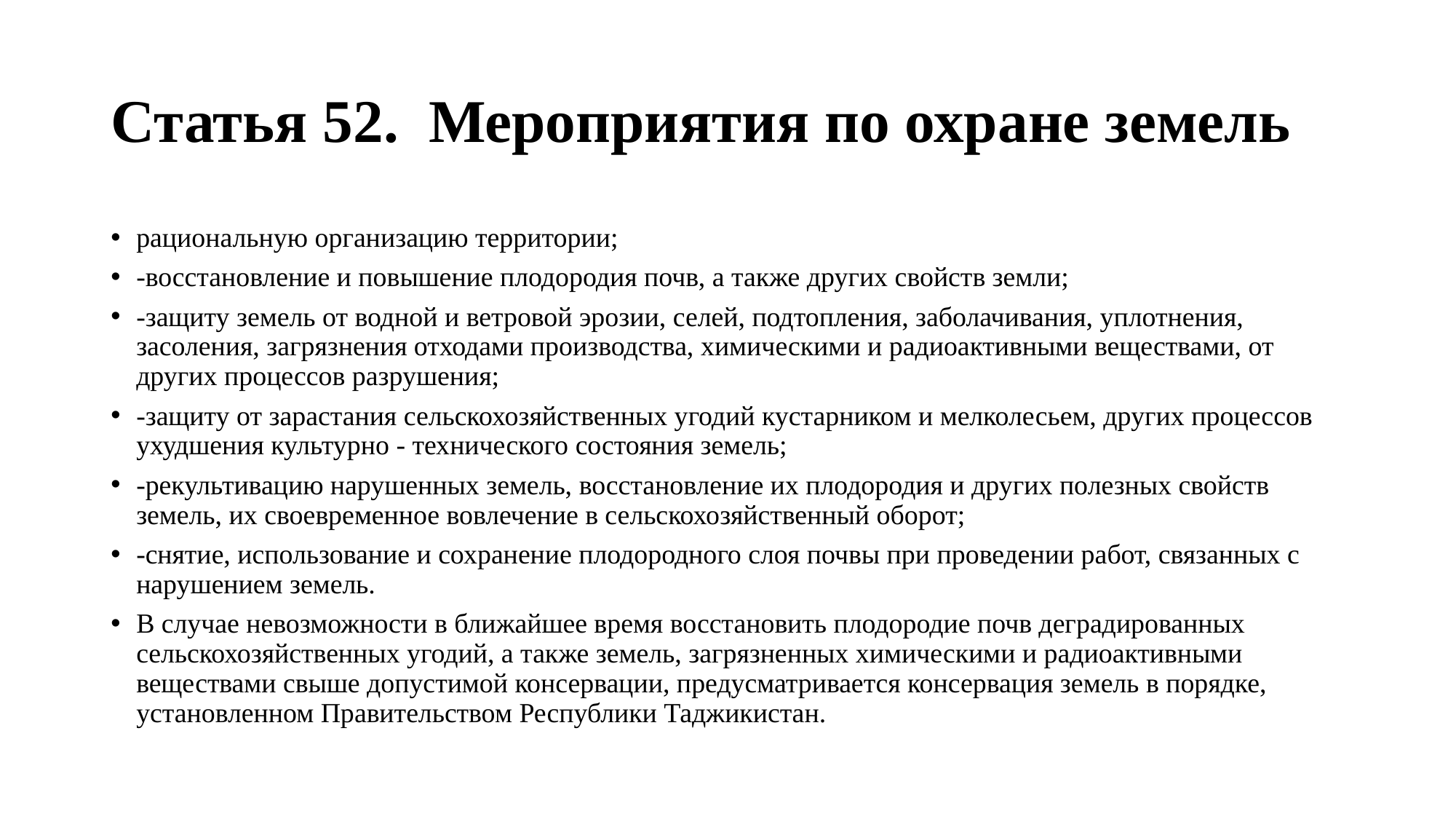

# Статья 52.  Мероприятия по охране земель
рациональную организацию территории;
-восстановление и повышение плодородия почв, а также других свойств земли;
-защиту земель от водной и ветровой эрозии, селей, подтопления, заболачивания, уплотнения, засоления, загрязнения отходами производства, химическими и радиоактивными веществами, от других процессов разрушения;
-защиту от зарастания сельскохозяйственных угодий кустарником и мелколесьем, других процессов ухудшения культурно - технического состояния земель;
-рекультивацию нарушенных земель, восстановление их плодородия и других полезных свойств земель, их своевременное вовлечение в сельскохозяйственный оборот;
-снятие, использование и сохранение плодородного слоя почвы при проведении работ, связанных с нарушением земель.
В случае невозможности в ближайшее время восстановить плодородие почв деградированных сельскохозяйственных угодий, а также земель, загрязненных химическими и радиоактивными веществами свыше допустимой консервации, предусматривается консервация земель в порядке, установленном Правительством Республики Таджикистан.